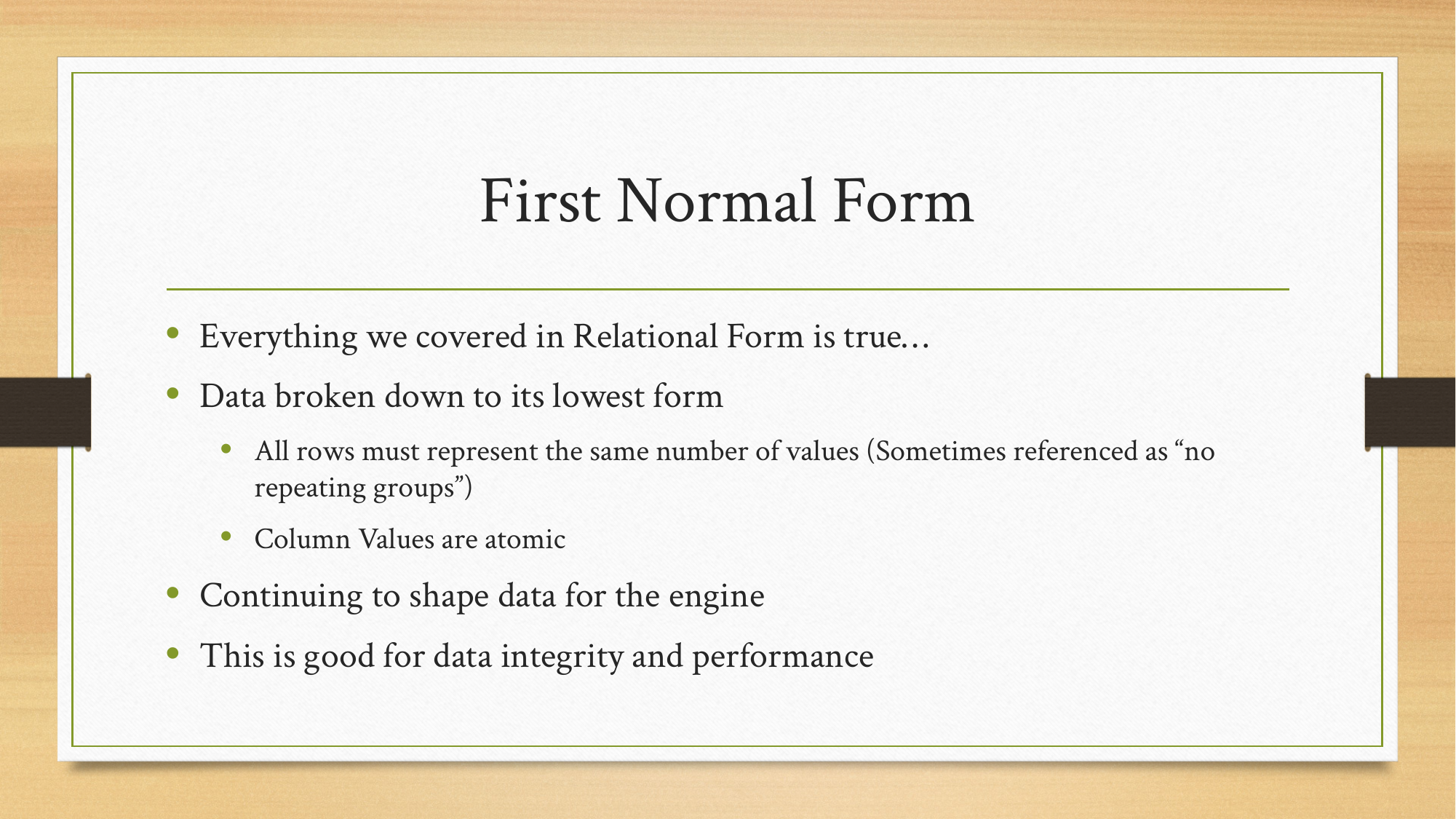

# First Normal Form
Everything we covered in Relational Form is true…
Data broken down to its lowest form
All rows must represent the same number of values (Sometimes referenced as “no repeating groups”)
Column Values are atomic
Continuing to shape data for the engine
This is good for data integrity and performance